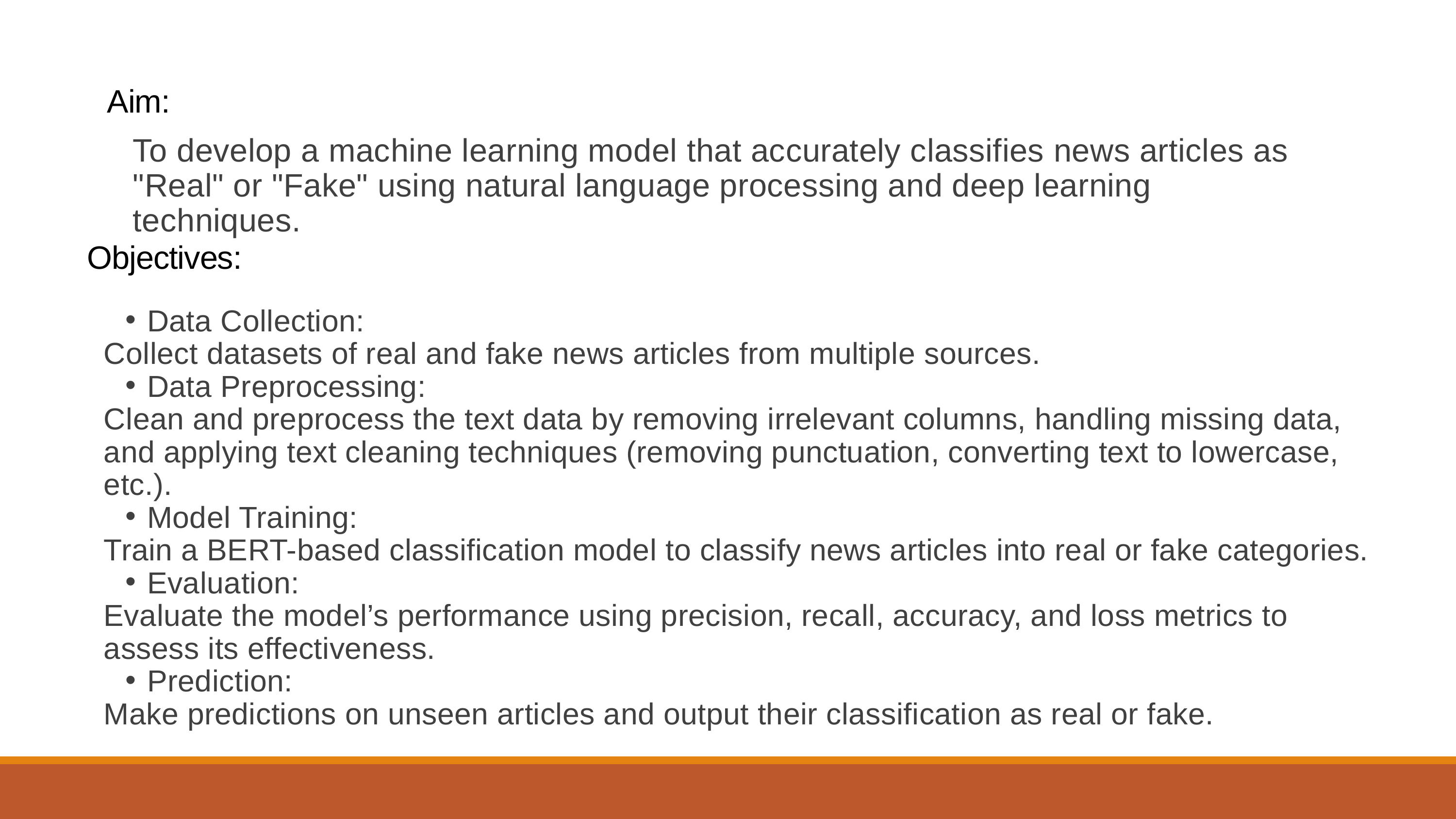

Aim:
To develop a machine learning model that accurately classifies news articles as "Real" or "Fake" using natural language processing and deep learning techniques.
Objectives:
Data Collection:
Collect datasets of real and fake news articles from multiple sources.
Data Preprocessing:
Clean and preprocess the text data by removing irrelevant columns, handling missing data, and applying text cleaning techniques (removing punctuation, converting text to lowercase, etc.).
Model Training:
Train a BERT-based classification model to classify news articles into real or fake categories.
Evaluation:
Evaluate the model’s performance using precision, recall, accuracy, and loss metrics to assess its effectiveness.
Prediction:
Make predictions on unseen articles and output their classification as real or fake.